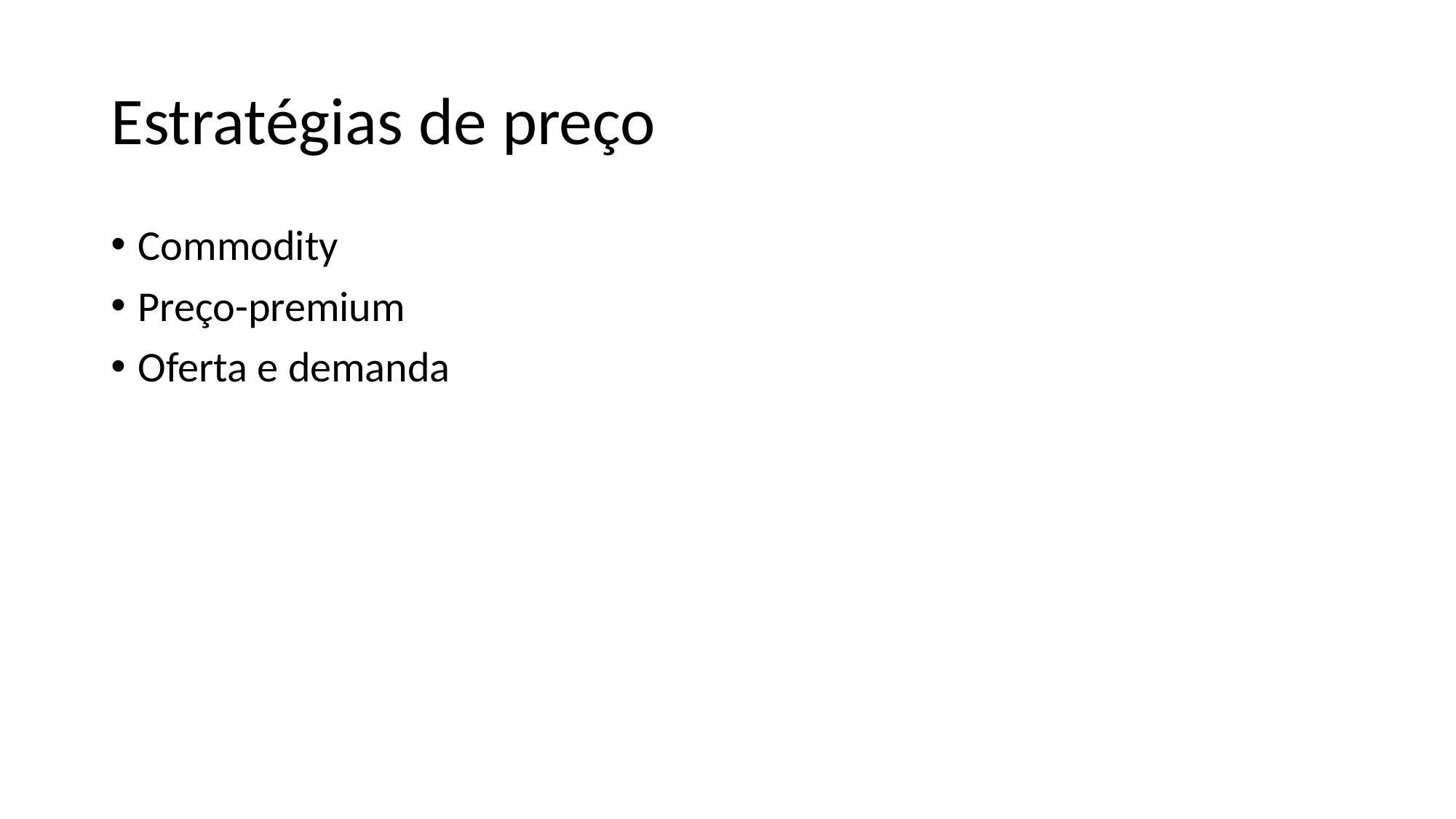

# Estratégias de preço
Commodity
Preço-premium
Oferta e demanda